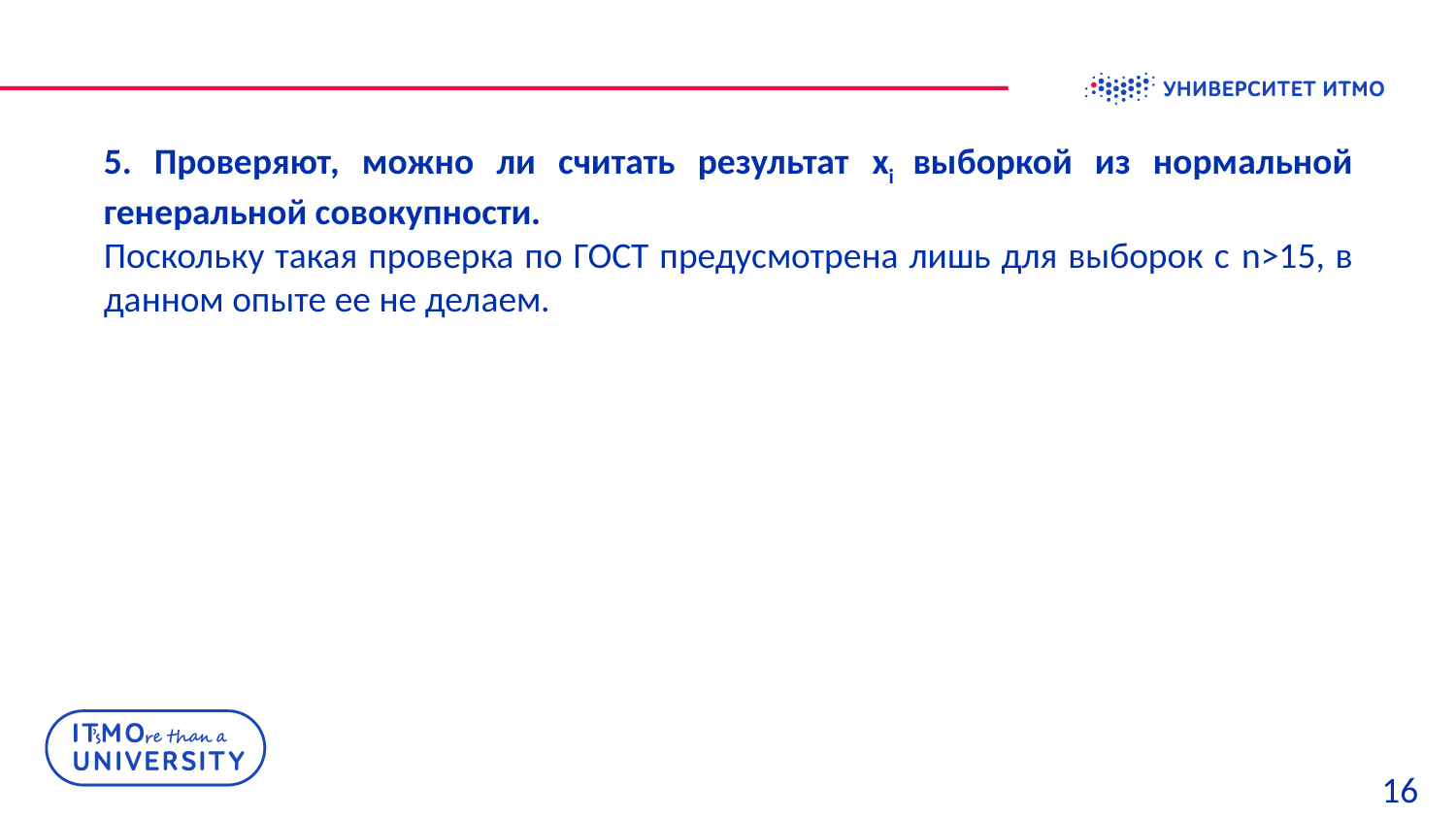

5. Проверяют, можно ли считать результат xi выборкой из нормальной генеральной совокупности.
Поскольку такая проверка по ГОСТ предусмотрена лишь для выборок с n>15, в данном опыте ее не делаем.
16